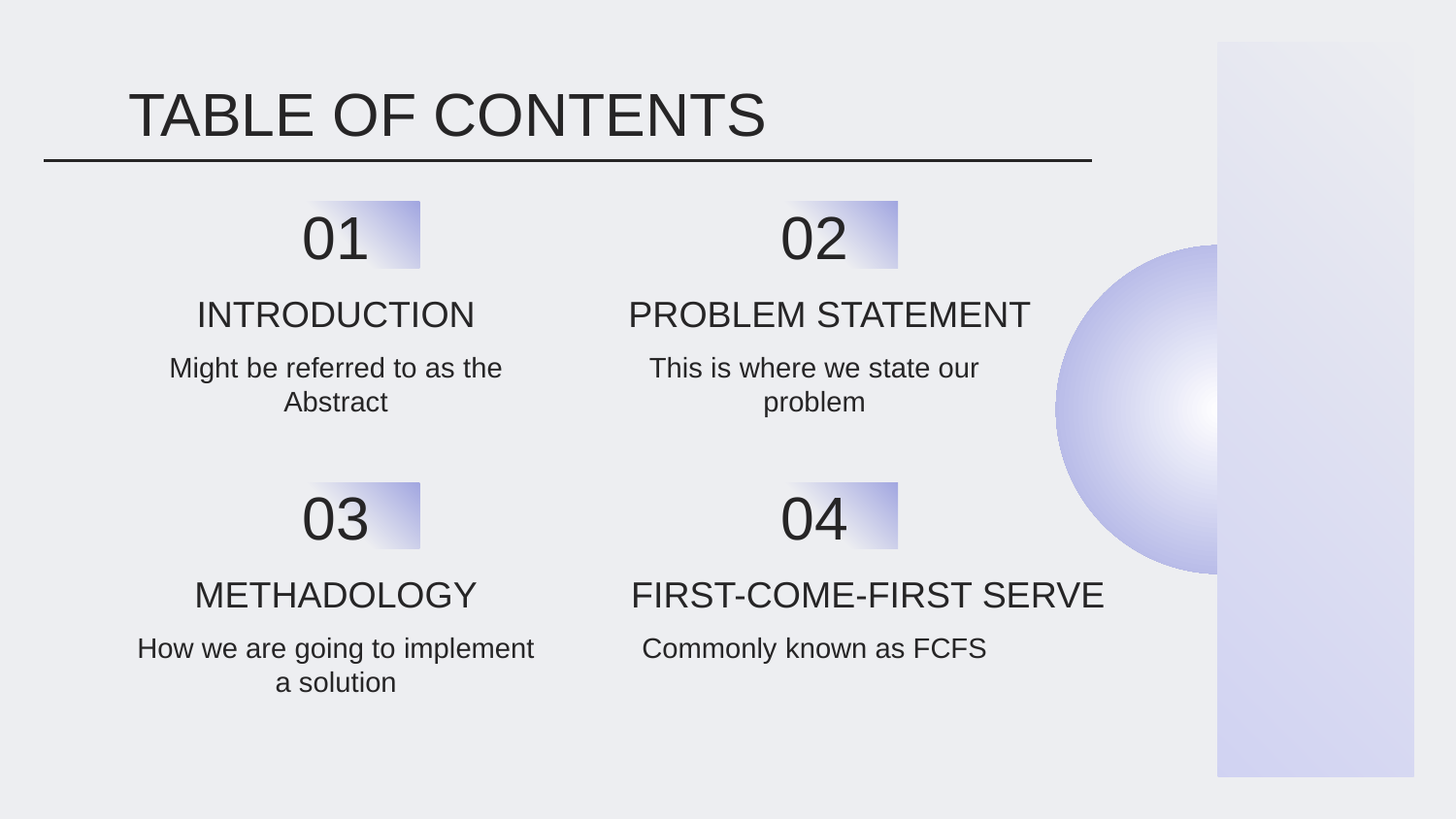

TABLE OF CONTENTS
# 01
02

INTRODUCTION
PROBLEM STATEMENT

Might be referred to as the Abstract
This is where we state our problem
03
04
METHADOLOGY
FIRST-COME-FIRST SERVE
How we are going to implement a solution
Commonly known as FCFS